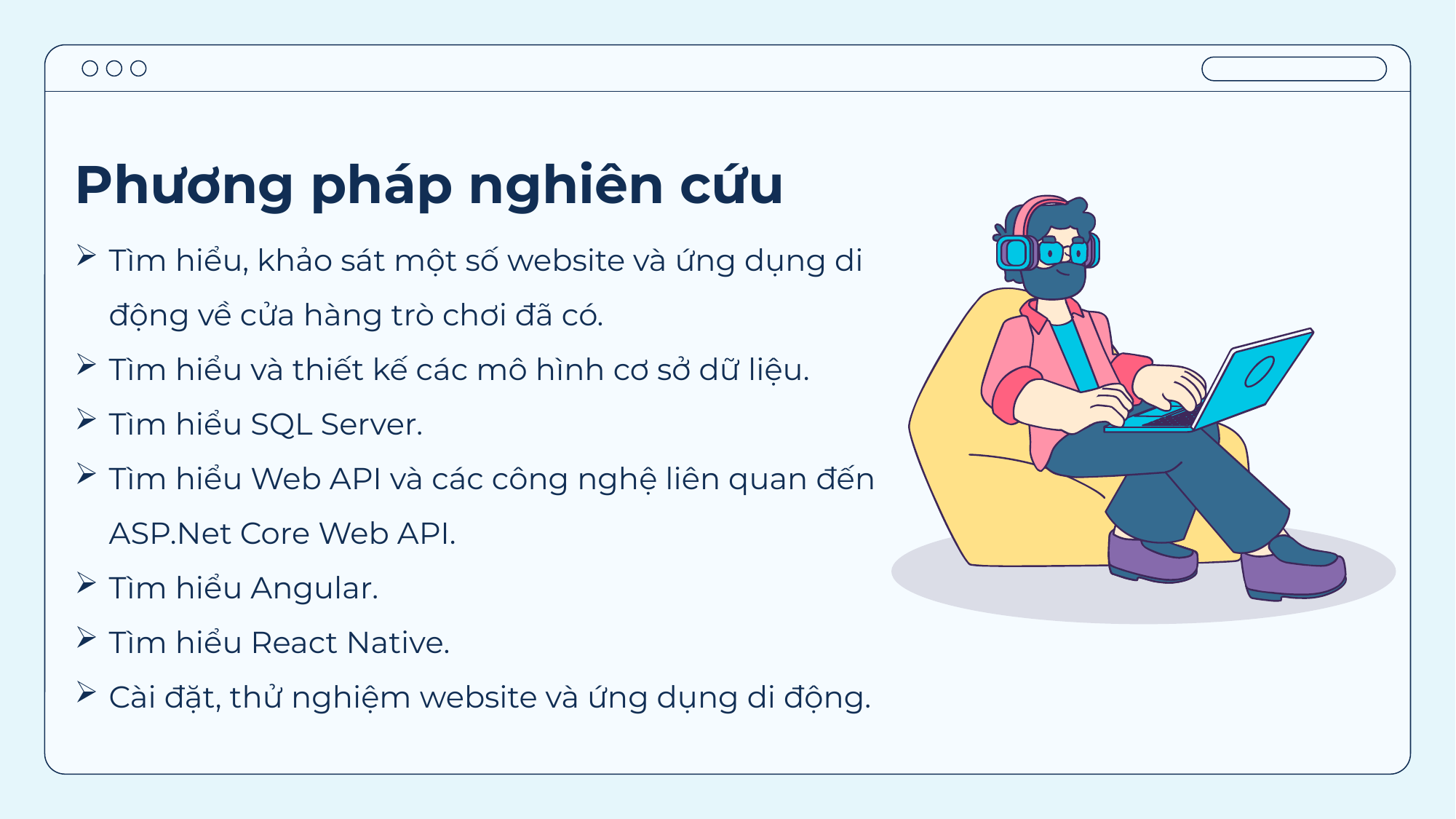

# Phương pháp nghiên cứu

Tìm hiểu, khảo sát một số website và ứng dụng di động về cửa hàng trò chơi đã có.
Tìm hiểu và thiết kế các mô hình cơ sở dữ liệu.
Tìm hiểu SQL Server.
Tìm hiểu Web API và các công nghệ liên quan đến ASP.Net Core Web API.
Tìm hiểu Angular.
Tìm hiểu React Native.
Cài đặt, thử nghiệm website và ứng dụng di động.